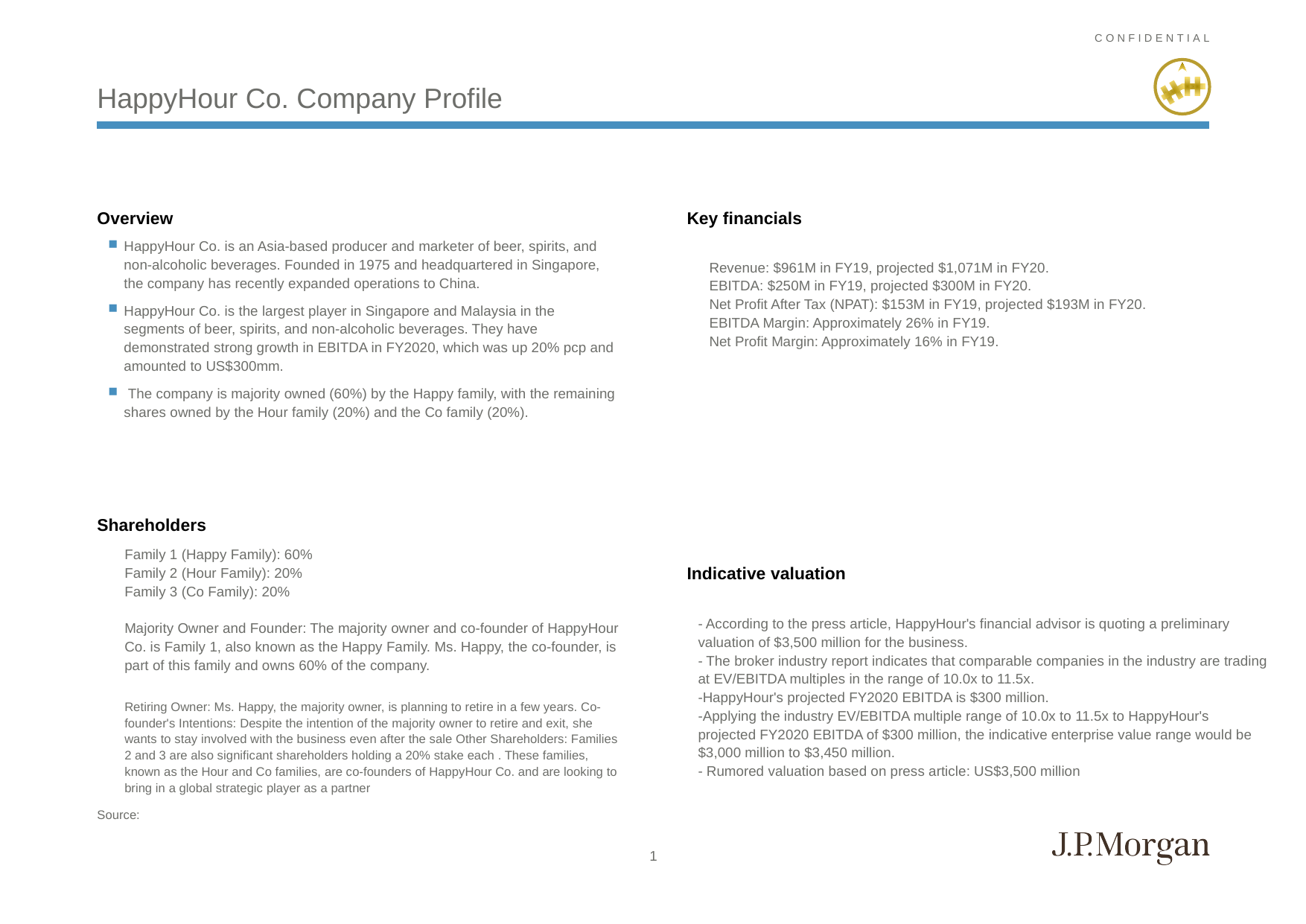

# HappyHour Co. Company Profile

Overview
Key financials
HappyHour Co. is an Asia-based producer and marketer of beer, spirits, and non-alcoholic beverages. Founded in 1975 and headquartered in Singapore, the company has recently expanded operations to China.
HappyHour Co. is the largest player in Singapore and Malaysia in the segments of beer, spirits, and non-alcoholic beverages. They have demonstrated strong growth in EBITDA in FY2020, which was up 20% pcp and amounted to US$300mm.
 The company is majority owned (60%) by the Happy family, with the remaining shares owned by the Hour family (20%) and the Co family (20%).

Revenue: $961M in FY19, projected $1,071M in FY20.
EBITDA: $250M in FY19, projected $300M in FY20.
Net Profit After Tax (NPAT): $153M in FY19, projected $193M in FY20.
EBITDA Margin: Approximately 26% in FY19.
Net Profit Margin: Approximately 16% in FY19.
Shareholders
Family 1 (Happy Family): 60%
Family 2 (Hour Family): 20%
Family 3 (Co Family): 20%

Majority Owner and Founder: The majority owner and co-founder of HappyHour Co. is Family 1, also known as the Happy Family. Ms. Happy, the co-founder, is part of this family and owns 60% of the company.

Retiring Owner: Ms. Happy, the majority owner, is planning to retire in a few years. Co-founder's Intentions: Despite the intention of the majority owner to retire and exit, she wants to stay involved with the business even after the sale Other Shareholders: Families 2 and 3 are also significant shareholders holding a 20% stake each . These families, known as the Hour and Co families, are co-founders of HappyHour Co. and are looking to bring in a global strategic player as a partner

Indicative valuation
- According to the press article, HappyHour's financial advisor is quoting a preliminary valuation of $3,500 million for the business.
- The broker industry report indicates that comparable companies in the industry are trading at EV/EBITDA multiples in the range of 10.0x to 11.5x.
-HappyHour's projected FY2020 EBITDA is $300 million.
-Applying the industry EV/EBITDA multiple range of 10.0x to 11.5x to HappyHour's projected FY2020 EBITDA of $300 million, the indicative enterprise value range would be $3,000 million to $3,450 million.
- Rumored valuation based on press article: US$3,500 million

Source:
1